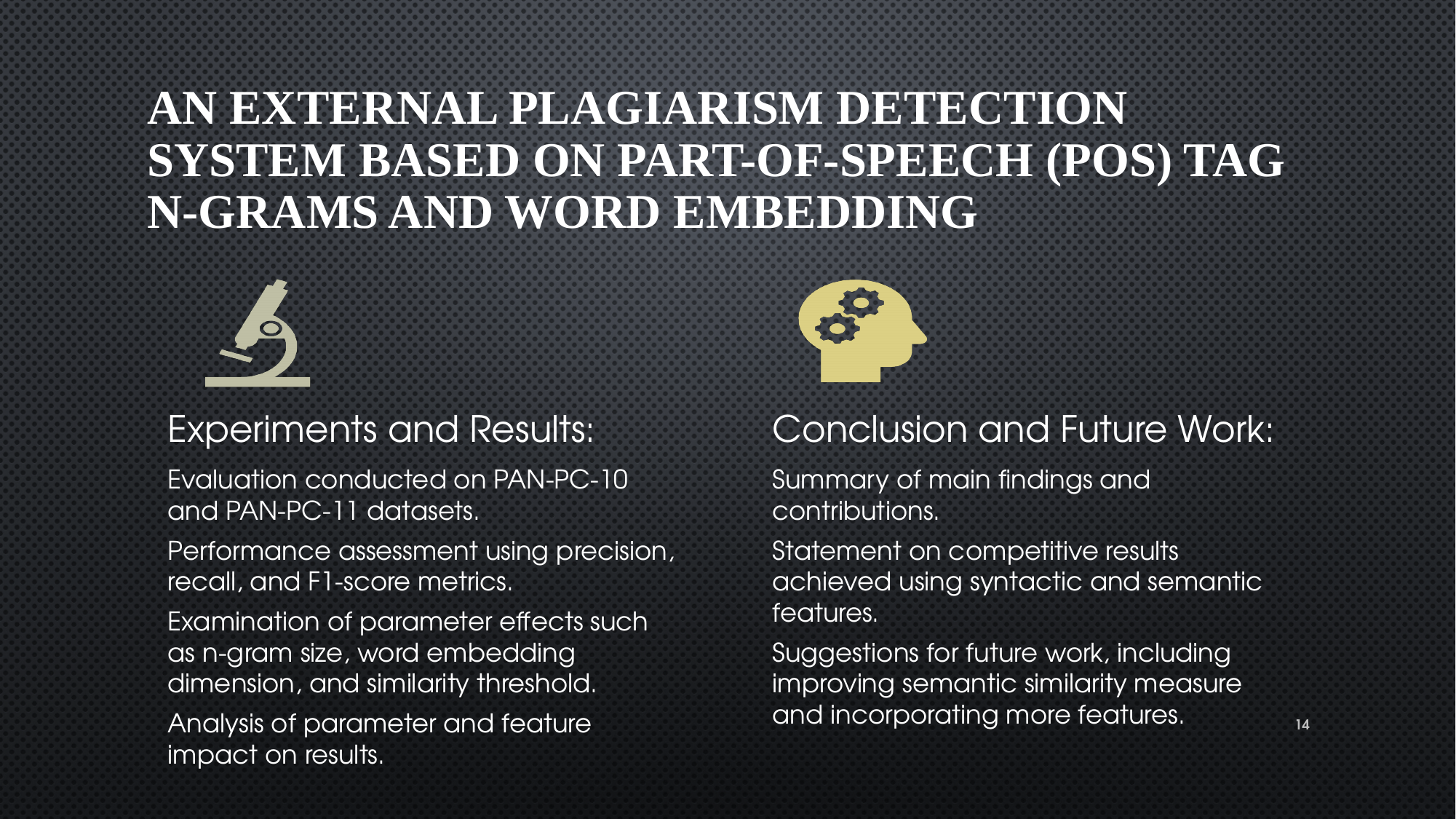

# An external plagiarism detection system based on part-of-speech (POS) tag n-grams and word embedding
Experiments and Results:
Evaluation conducted on PAN-PC-10 and PAN-PC-11 datasets.
Performance assessment using precision, recall, and F1-score metrics.
Examination of parameter effects such as n-gram size, word embedding dimension, and similarity threshold.
Analysis of parameter and feature impact on results.
Conclusion and Future Work:
Summary of main findings and contributions.
Statement on competitive results achieved using syntactic and semantic features.
Suggestions for future work, including improving semantic similarity measure and incorporating more features.
14